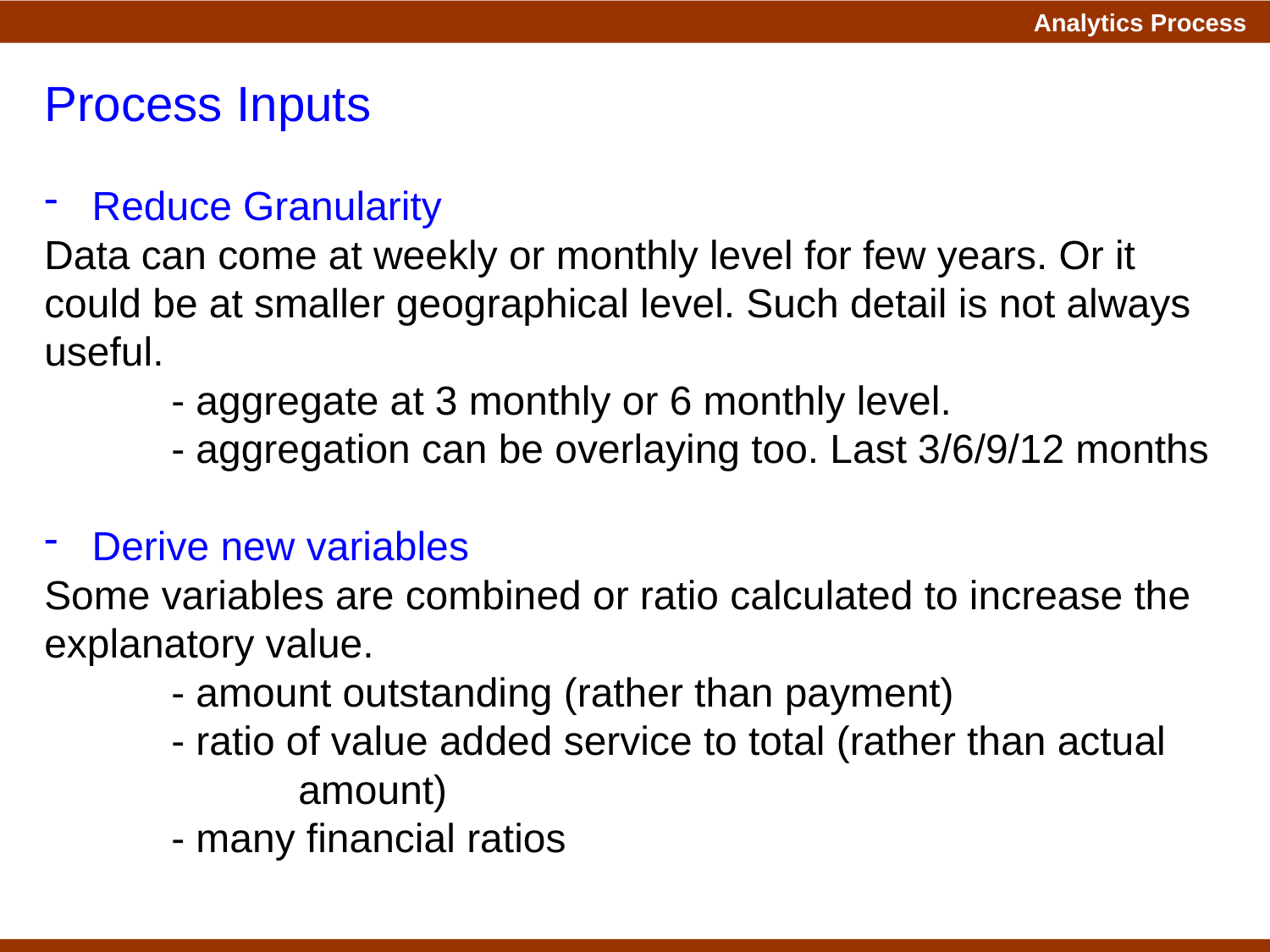

Process Inputs

Reduce Granularity
Data can come at weekly or monthly level for few years. Or it could be at smaller geographical level. Such detail is not always useful.
	- aggregate at 3 monthly or 6 monthly level.
	- aggregation can be overlaying too. Last 3/6/9/12 months

Derive new variables
Some variables are combined or ratio calculated to increase the explanatory value.
	- amount outstanding (rather than payment)
	- ratio of value added service to total (rather than actual 			amount)
	- many financial ratios